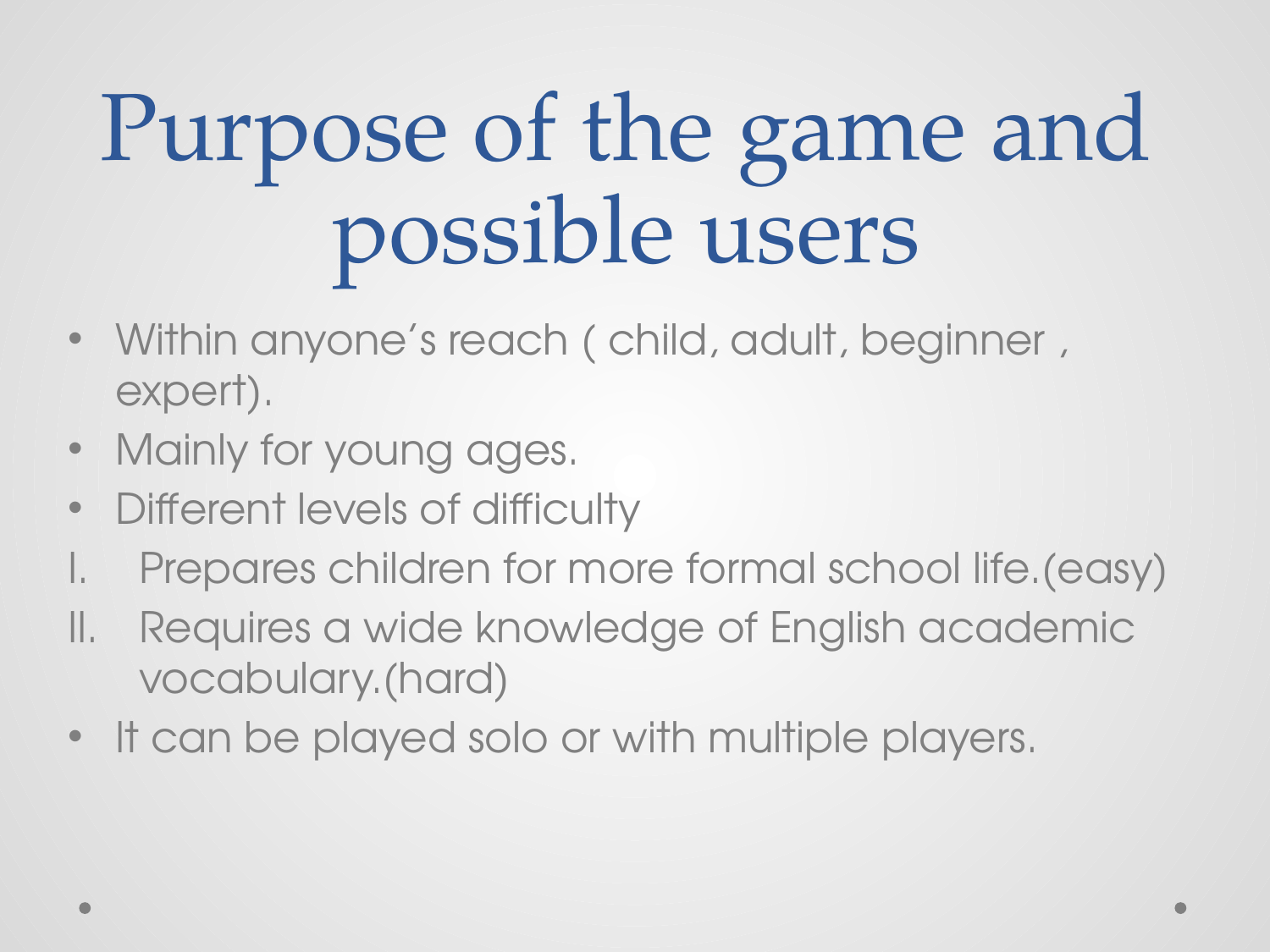

# Purpose of the game and possible users
Within anyone’s reach ( child, adult, beginner , expert).
Mainly for young ages.
Different levels of difficulty
Prepares children for more formal school life.(easy)
Requires a wide knowledge of English academic  vocabulary.(hard)
It can be played solo or with multiple players.